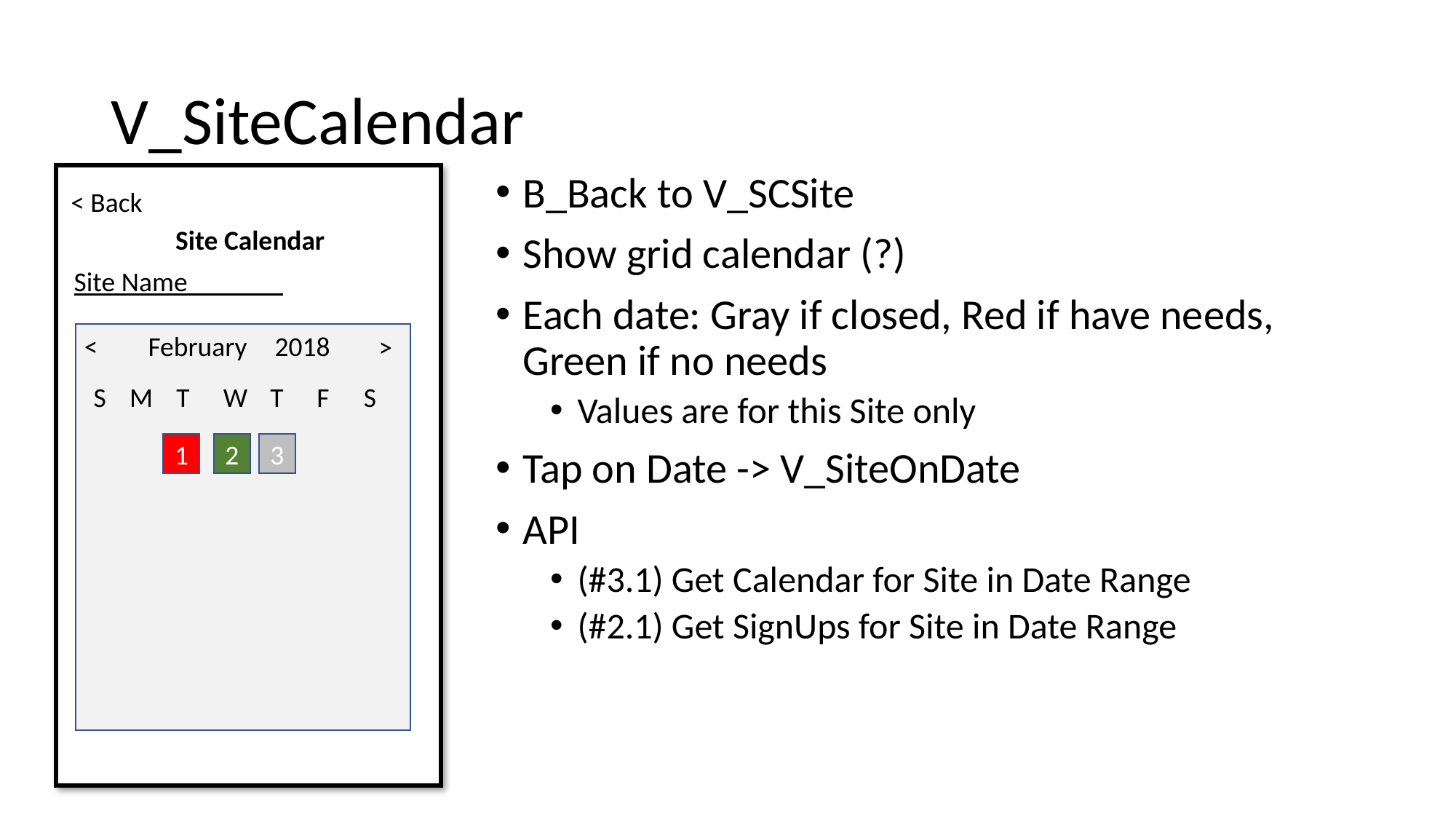

# V_SiteCalendar

B_Back to V_SCSite
Show grid calendar (?)
Each date: Gray if closed, Red if have needs, Green if no needs
Values are for this Site only
Tap on Date -> V_SiteOnDate
API
(#3.1) Get Calendar for Site in Date Range
(#2.1) Get SignUps for Site in Date Range

< Back
Site Calendar
Site Name_______
<

February
2018
>
S
M
T
W
T
F
S
1
2
3